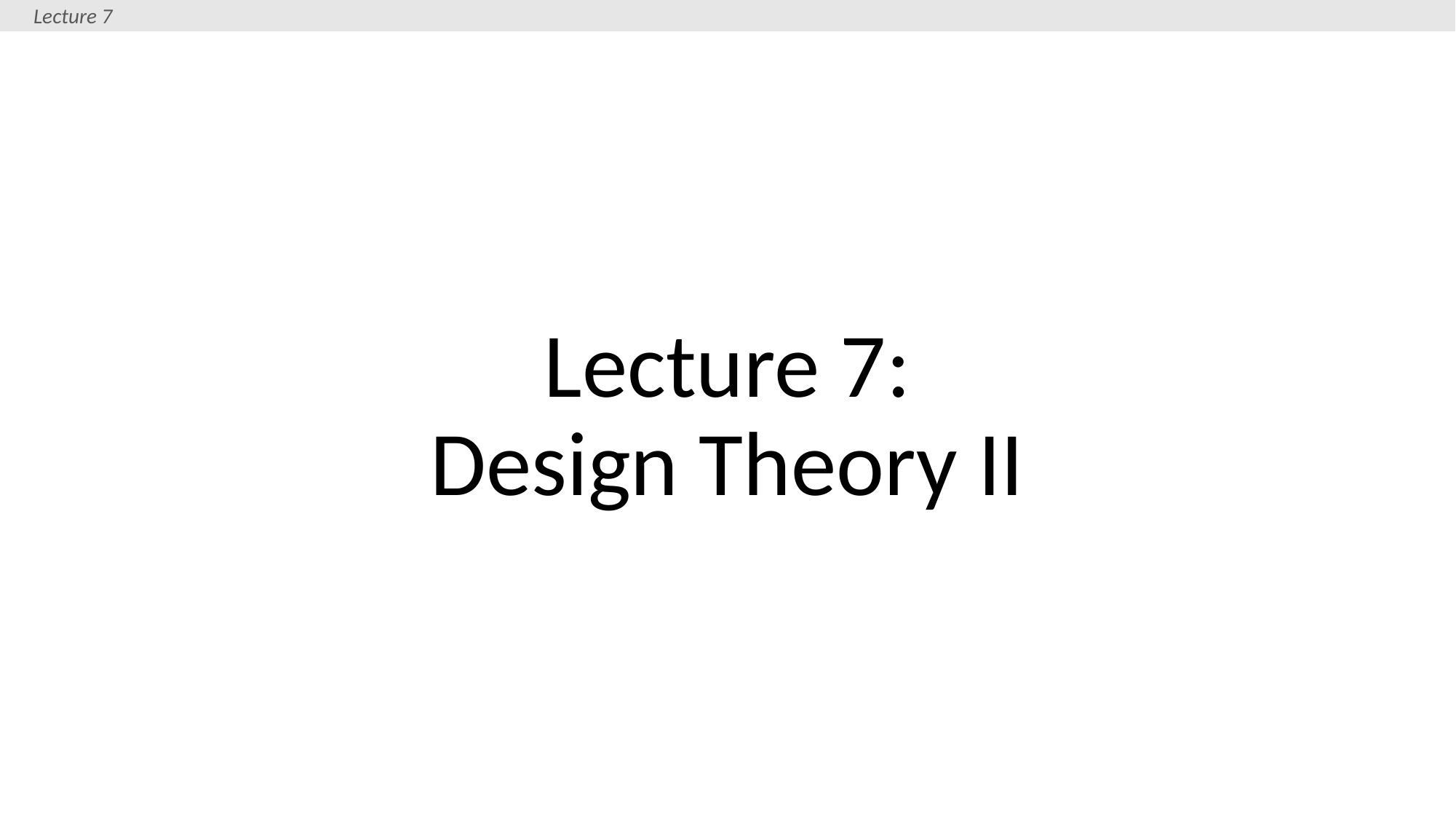

Lecture 7
# Lecture 7: Design Theory II